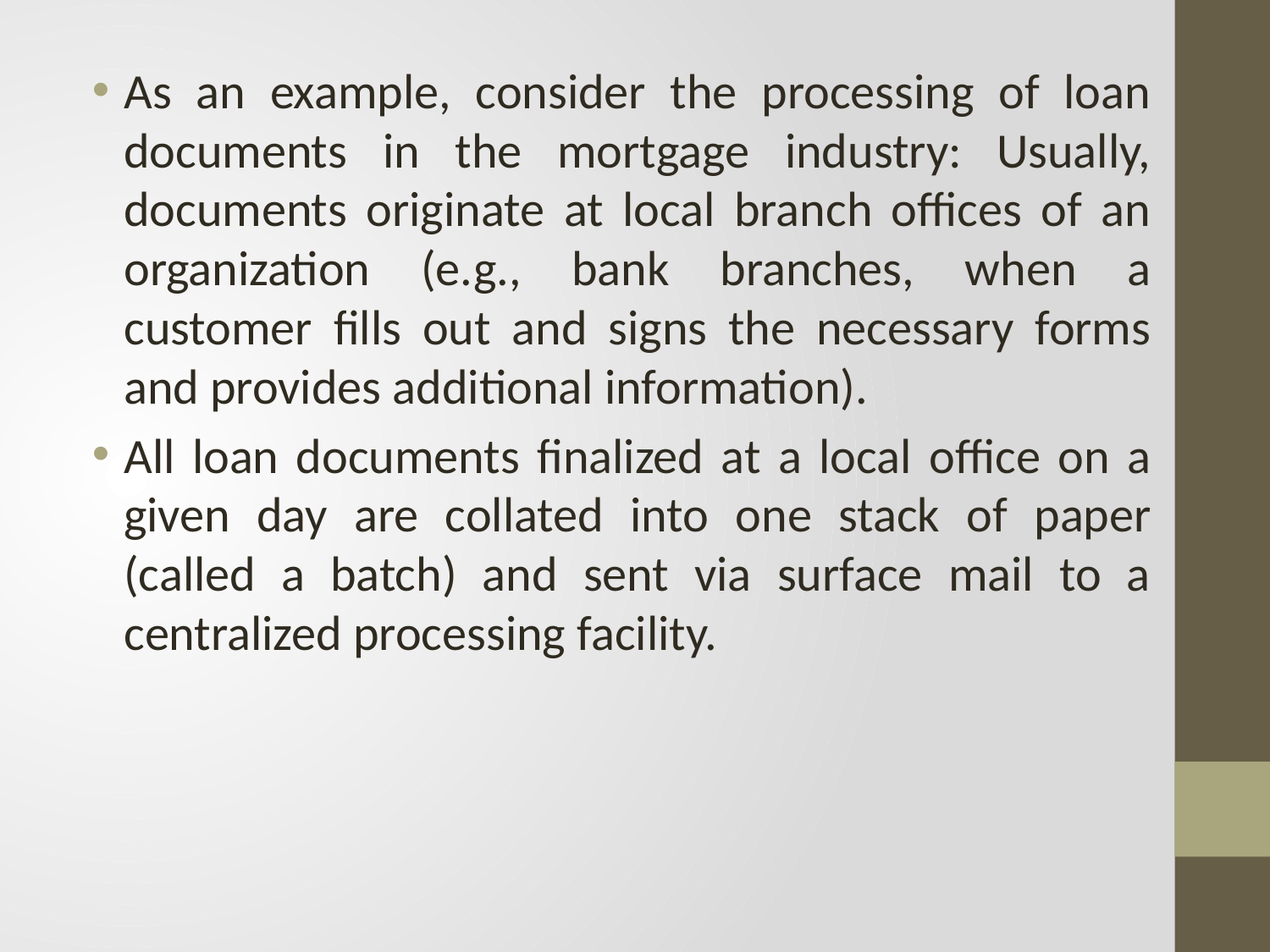

As an example, consider the processing of loan documents in the mortgage industry: Usually, documents originate at local branch offices of an organization (e.g., bank branches, when a customer fills out and signs the necessary forms and provides additional information).
All loan documents finalized at a local office on a given day are collated into one stack of paper (called a batch) and sent via surface mail to a centralized processing facility.